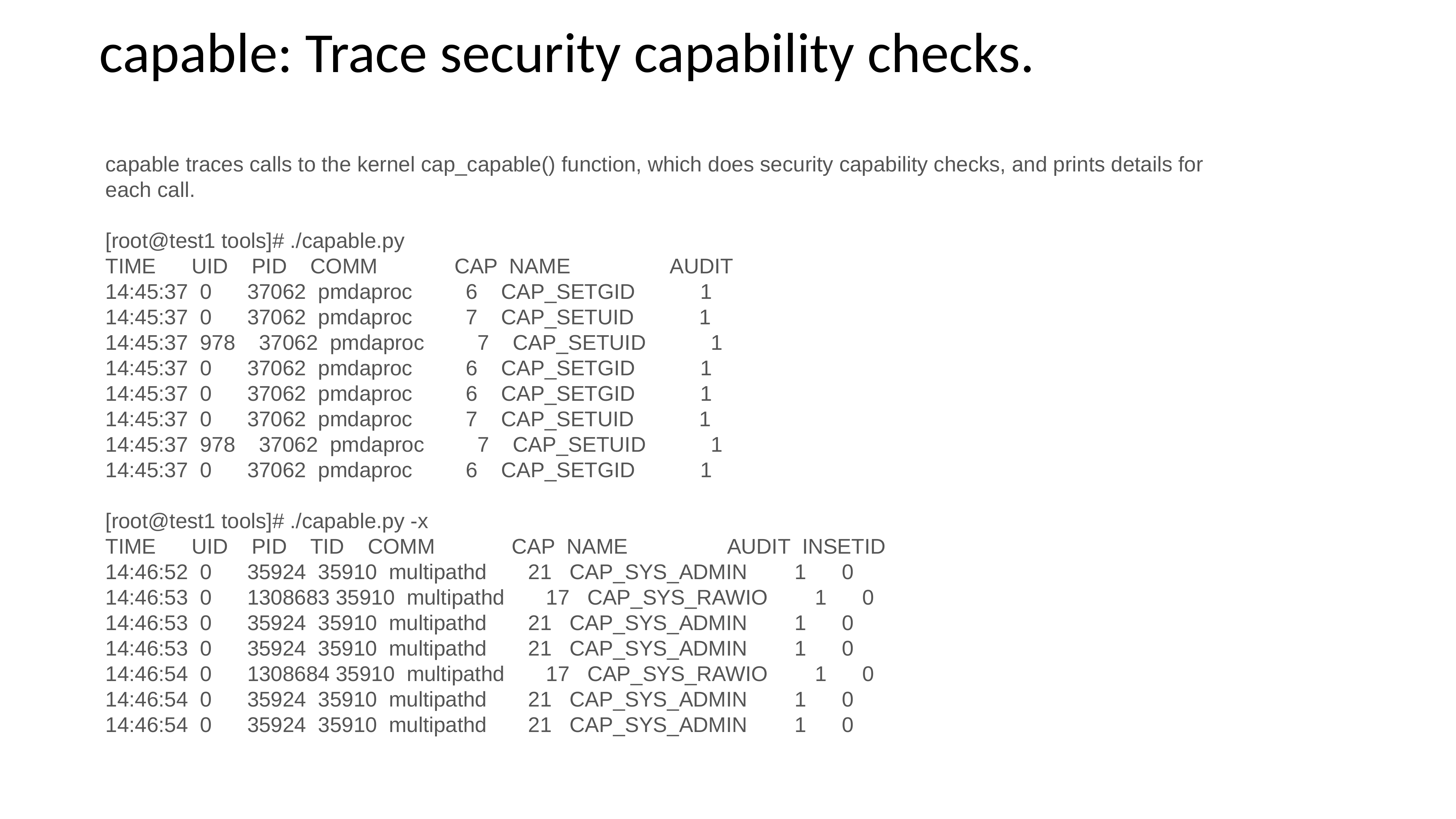

capable: Trace security capability checks.
capable traces calls to the kernel cap_capable() function, which does security capability checks, and prints details for each call.

[root@test1 tools]# ./capable.py
TIME      UID    PID    COMM             CAP  NAME                 AUDIT
14:45:37  0      37062  pmdaproc         6    CAP_SETGID           1
14:45:37  0      37062  pmdaproc         7    CAP_SETUID           1
14:45:37  978    37062  pmdaproc         7    CAP_SETUID           1
14:45:37  0      37062  pmdaproc         6    CAP_SETGID           1
14:45:37  0      37062  pmdaproc         6    CAP_SETGID           1
14:45:37  0      37062  pmdaproc         7    CAP_SETUID           1
14:45:37  978    37062  pmdaproc         7    CAP_SETUID           1
14:45:37  0      37062  pmdaproc         6    CAP_SETGID           1

[root@test1 tools]# ./capable.py -x
TIME      UID    PID    TID    COMM             CAP  NAME                 AUDIT  INSETID
14:46:52  0      35924  35910  multipathd       21   CAP_SYS_ADMIN        1      0
14:46:53  0      1308683 35910  multipathd       17   CAP_SYS_RAWIO        1      0
14:46:53  0      35924  35910  multipathd       21   CAP_SYS_ADMIN        1      0
14:46:53  0      35924  35910  multipathd       21   CAP_SYS_ADMIN        1      0
14:46:54  0      1308684 35910  multipathd       17   CAP_SYS_RAWIO        1      0
14:46:54  0      35924  35910  multipathd       21   CAP_SYS_ADMIN        1      0
14:46:54  0      35924  35910  multipathd       21   CAP_SYS_ADMIN        1      0